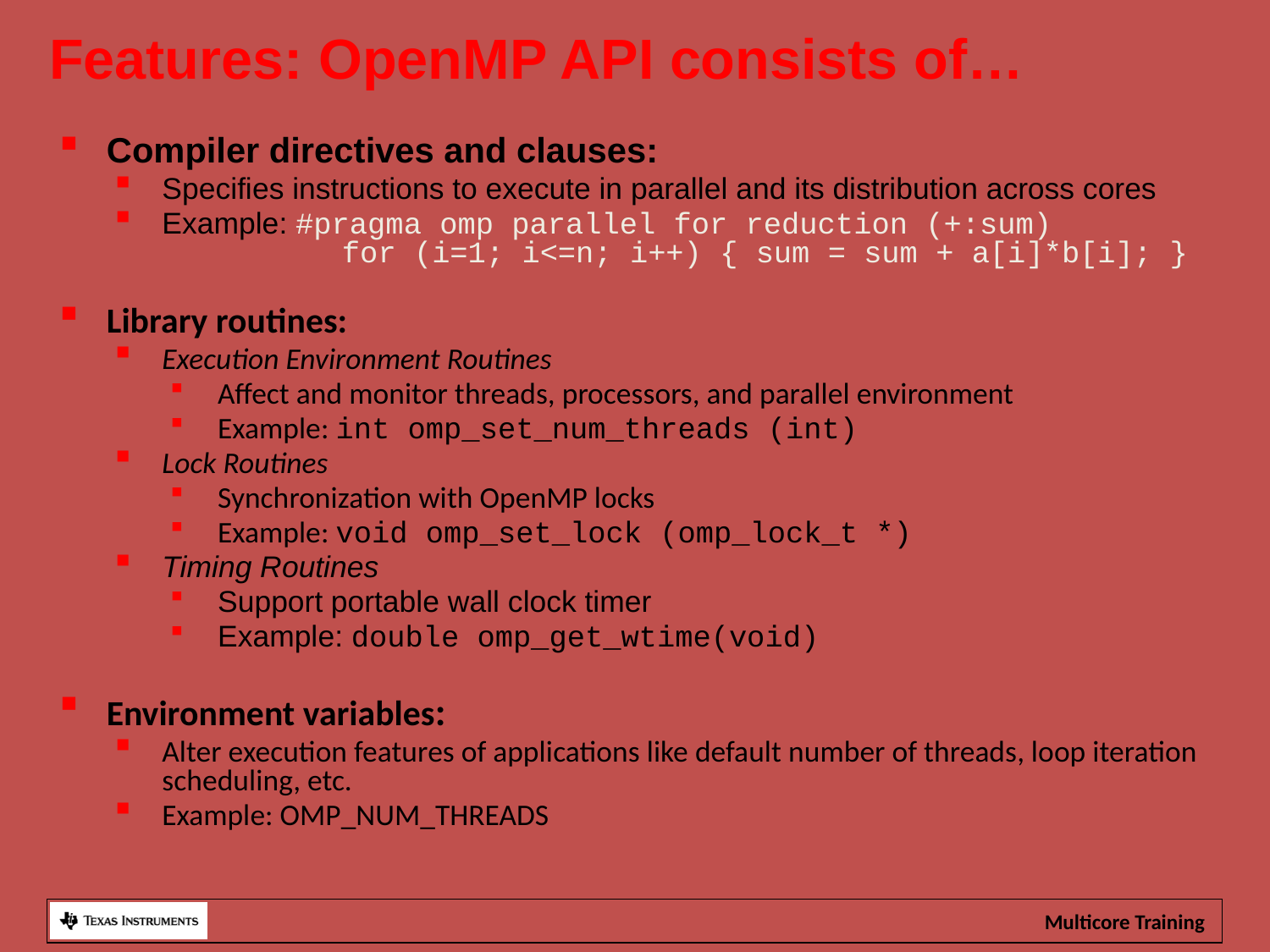

Features: OpenMP API consists of…
Compiler directives and clauses:
Specifies instructions to execute in parallel and its distribution across cores
Example: #pragma omp parallel for reduction (+:sum)
          for (i=1; i<=n; i++) { sum = sum + a[i]*b[i]; }
Library routines:
Execution Environment Routines
Affect and monitor threads, processors, and parallel environment
Example: int omp_set_num_threads (int)
Lock Routines
Synchronization with OpenMP locks
Example: void omp_set_lock (omp_lock_t *)
Timing Routines
Support portable wall clock timer
Example: double omp_get_wtime(void)

Environment variables:
Alter execution features of applications like default number of threads, loop iteration scheduling, etc.
Example: OMP_NUM_THREADS